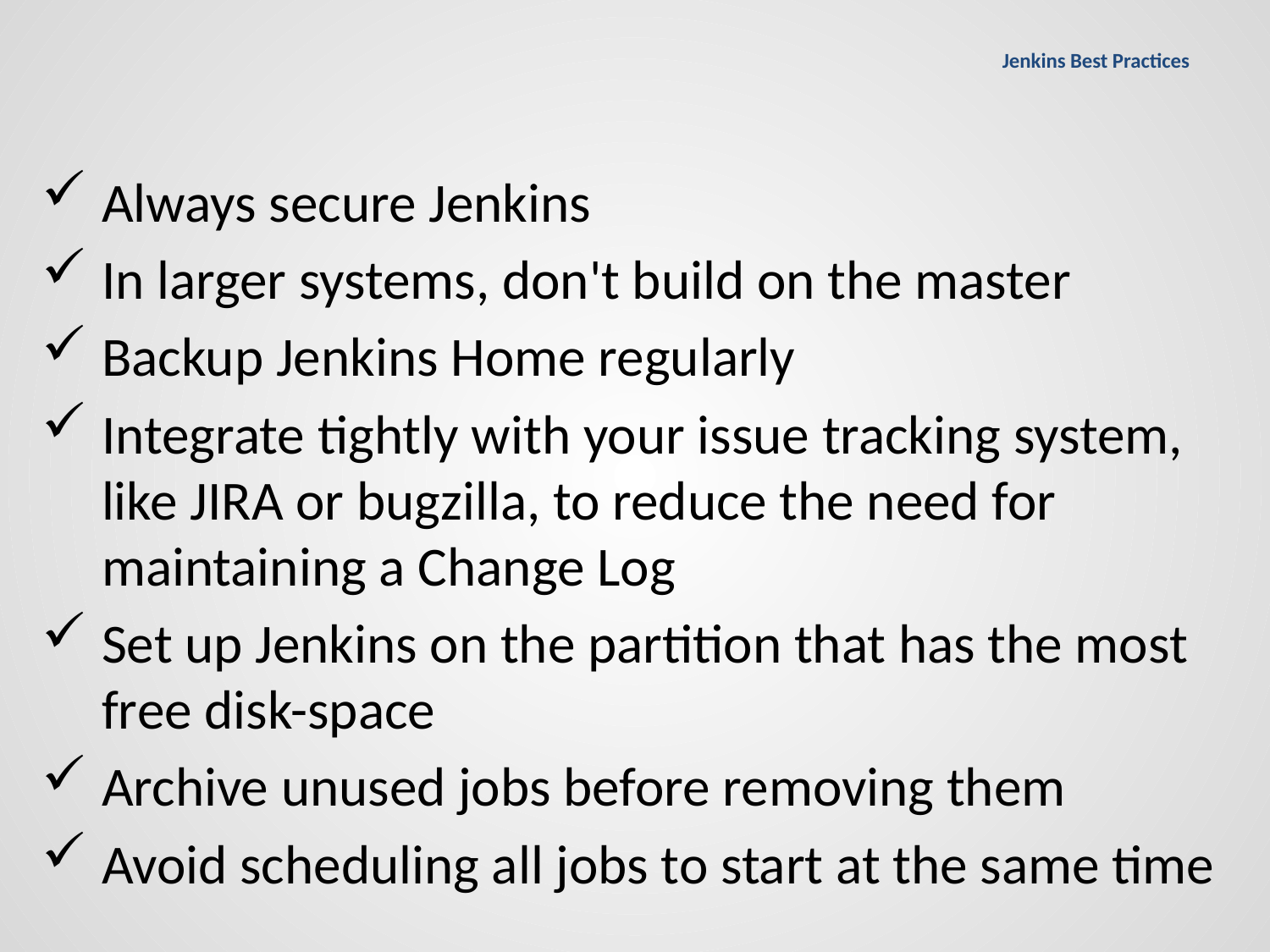

# Jenkins Best Practices

Always secure Jenkins
In larger systems, don't build on the master
Backup Jenkins Home regularly
Integrate tightly with your issue tracking system, like JIRA or bugzilla, to reduce the need for maintaining a Change Log
Set up Jenkins on the partition that has the most free disk-space
Archive unused jobs before removing them
Avoid scheduling all jobs to start at the same time